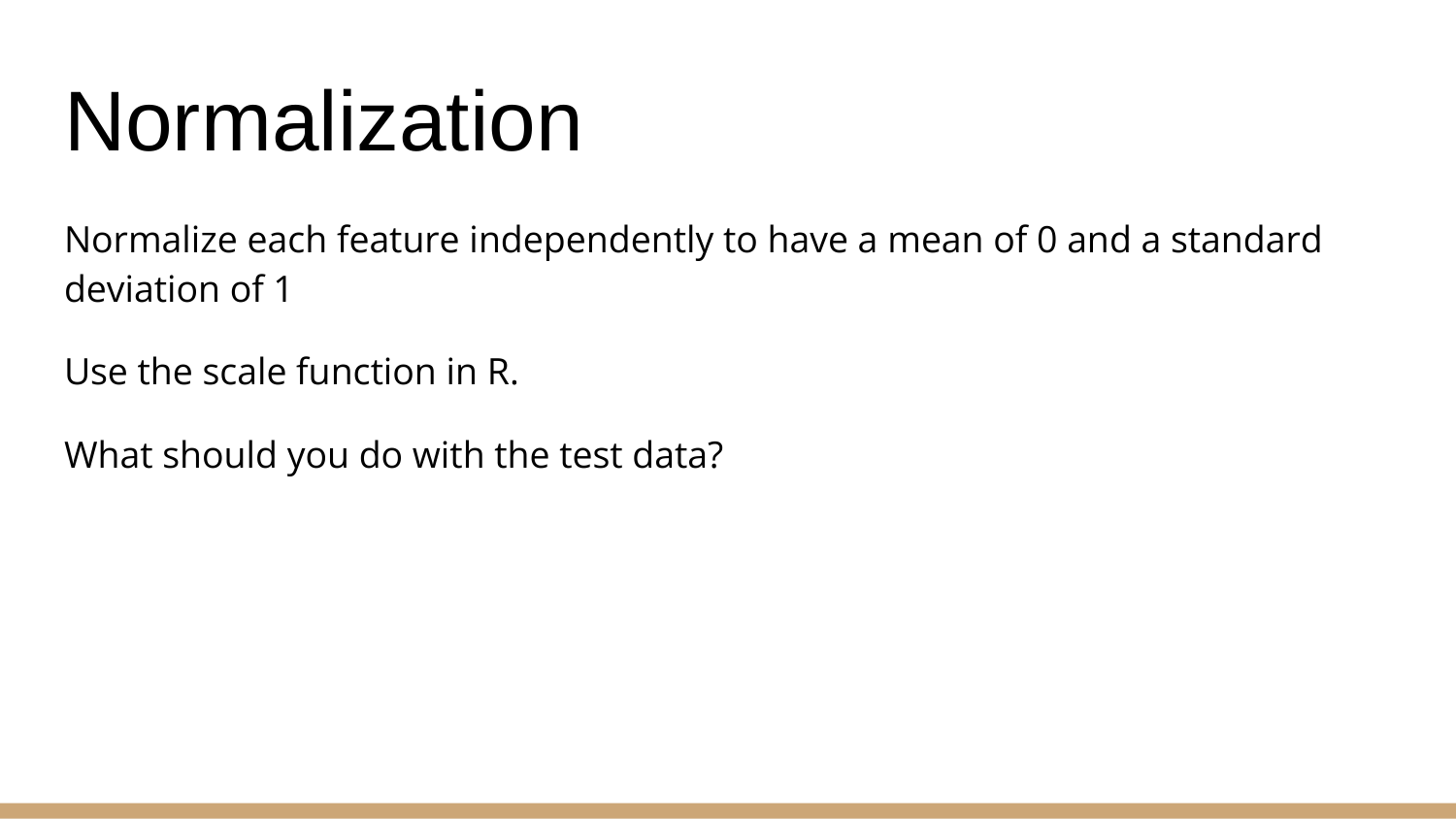

# Normalization
Normalize each feature independently to have a mean of 0 and a standard deviation of 1
Use the scale function in R.
What should you do with the test data?